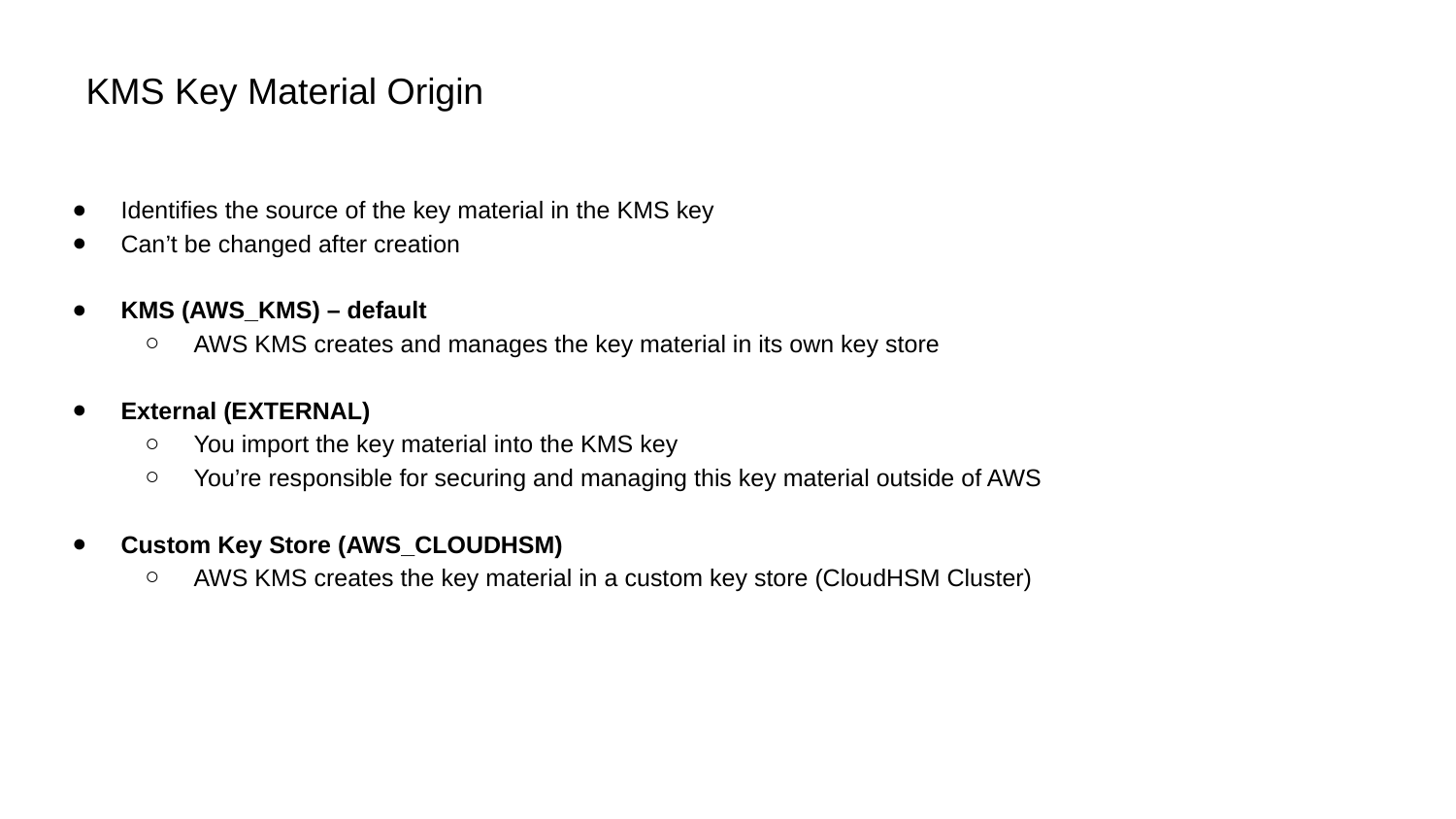

# KMS Key Material Origin
Identifies the source of the key material in the KMS key
Can’t be changed after creation

KMS (AWS_KMS) – default
AWS KMS creates and manages the key material in its own key store

External (EXTERNAL)
You import the key material into the KMS key
You’re responsible for securing and managing this key material outside of AWS

Custom Key Store (AWS_CLOUDHSM)
AWS KMS creates the key material in a custom key store (CloudHSM Cluster)